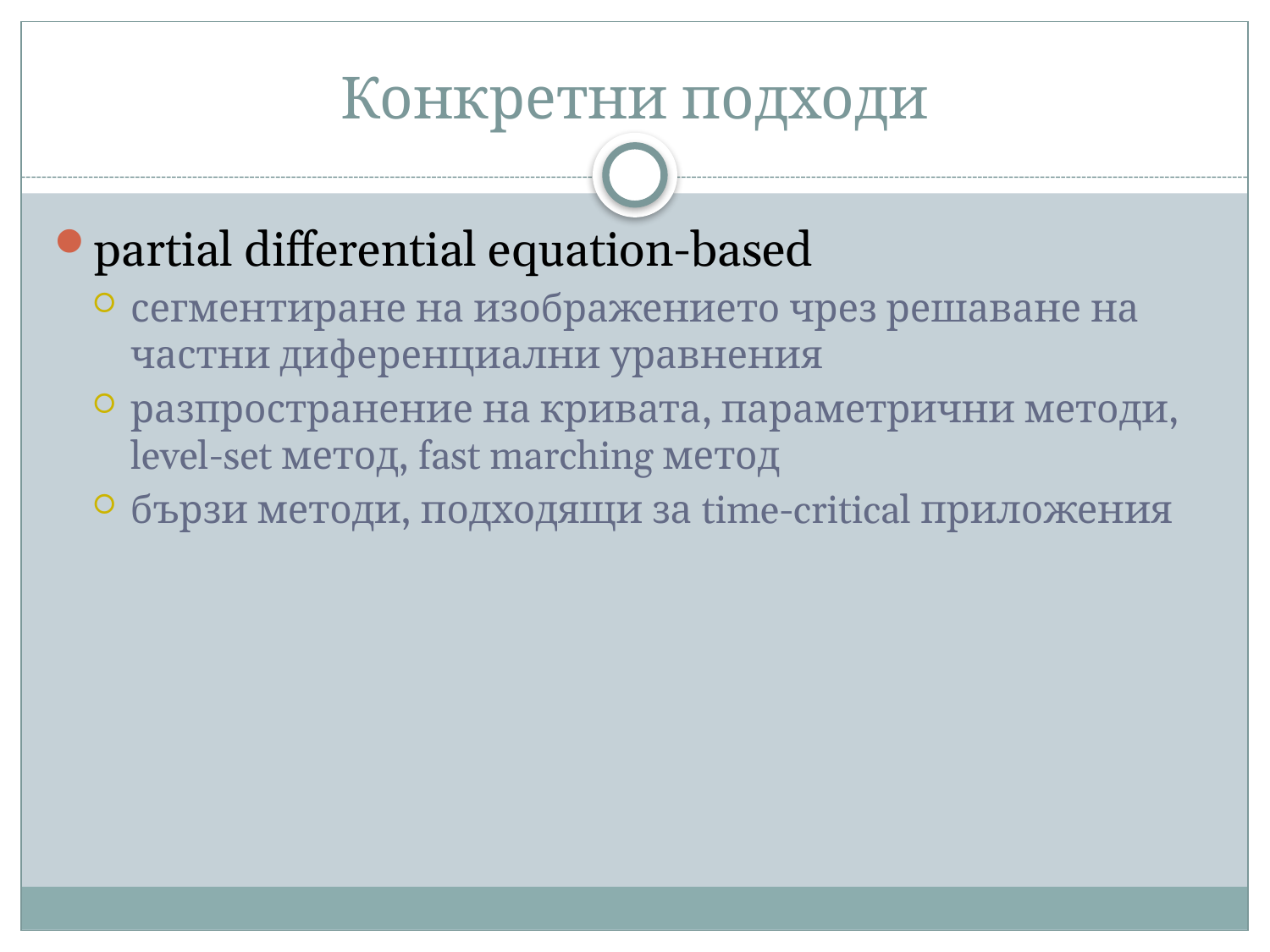

# Конкретни подходи
partial differential equation-based
сегментиране на изображението чрез решаване на частни диференциални уравнения
разпространение на кривата, параметрични методи, level-set метод, fast marching метод
бързи методи, подходящи за time-critical приложения